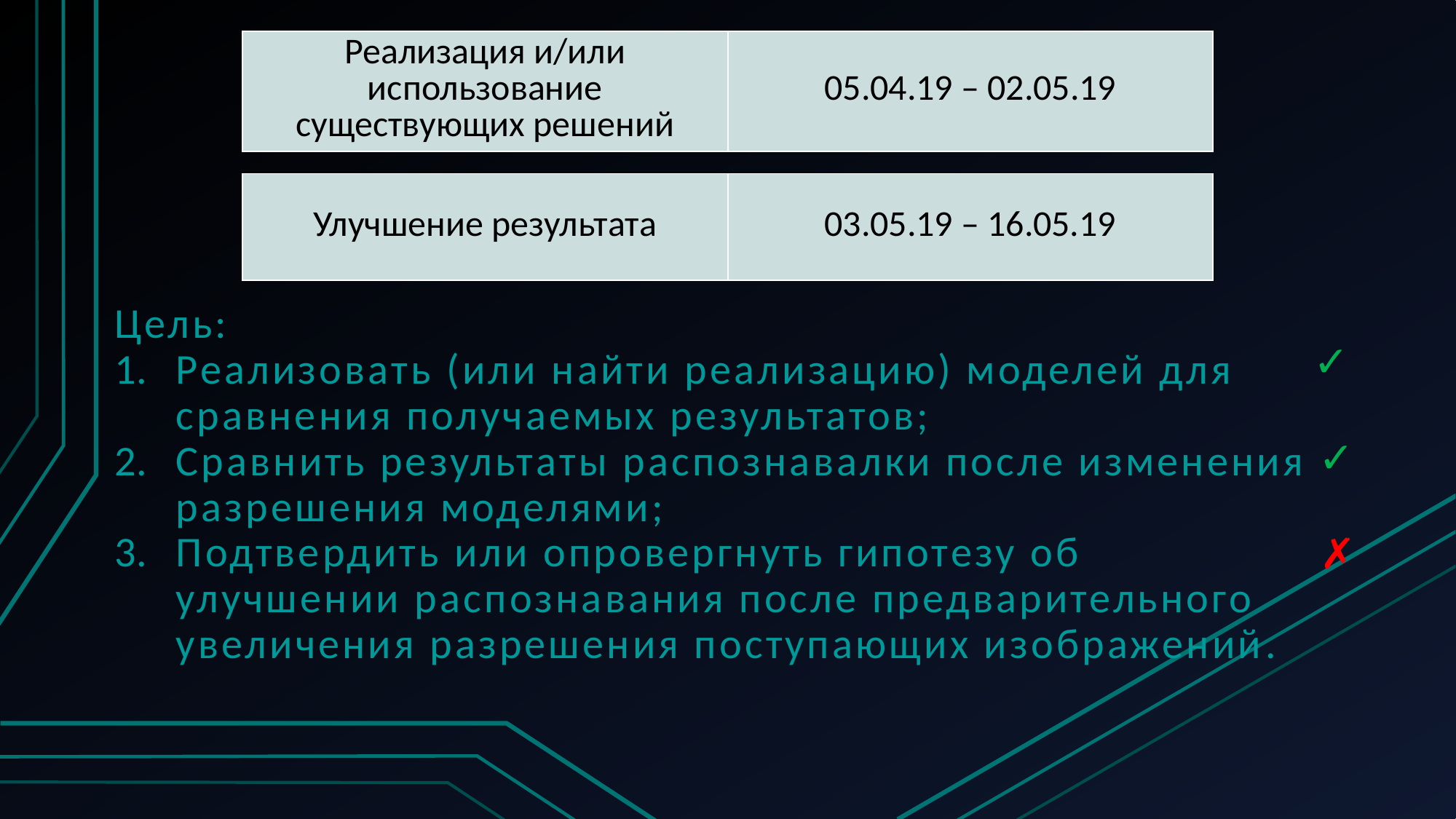

| Реализация и/или использование существующих решений | 05.04.19 – 02.05.19 |
| --- | --- |
| Улучшение результата | 03.05.19 – 16.05.19 |
| --- | --- |
Цель:
Реализовать (или найти реализацию) моделей для сравнения получаемых результатов;
Сравнить результаты распознавалки после изменения разрешения моделями;
Подтвердить или опровергнуть гипотезу об улучшении распознавания после предварительного увеличения разрешения поступающих изображений.

✓
✓
✗